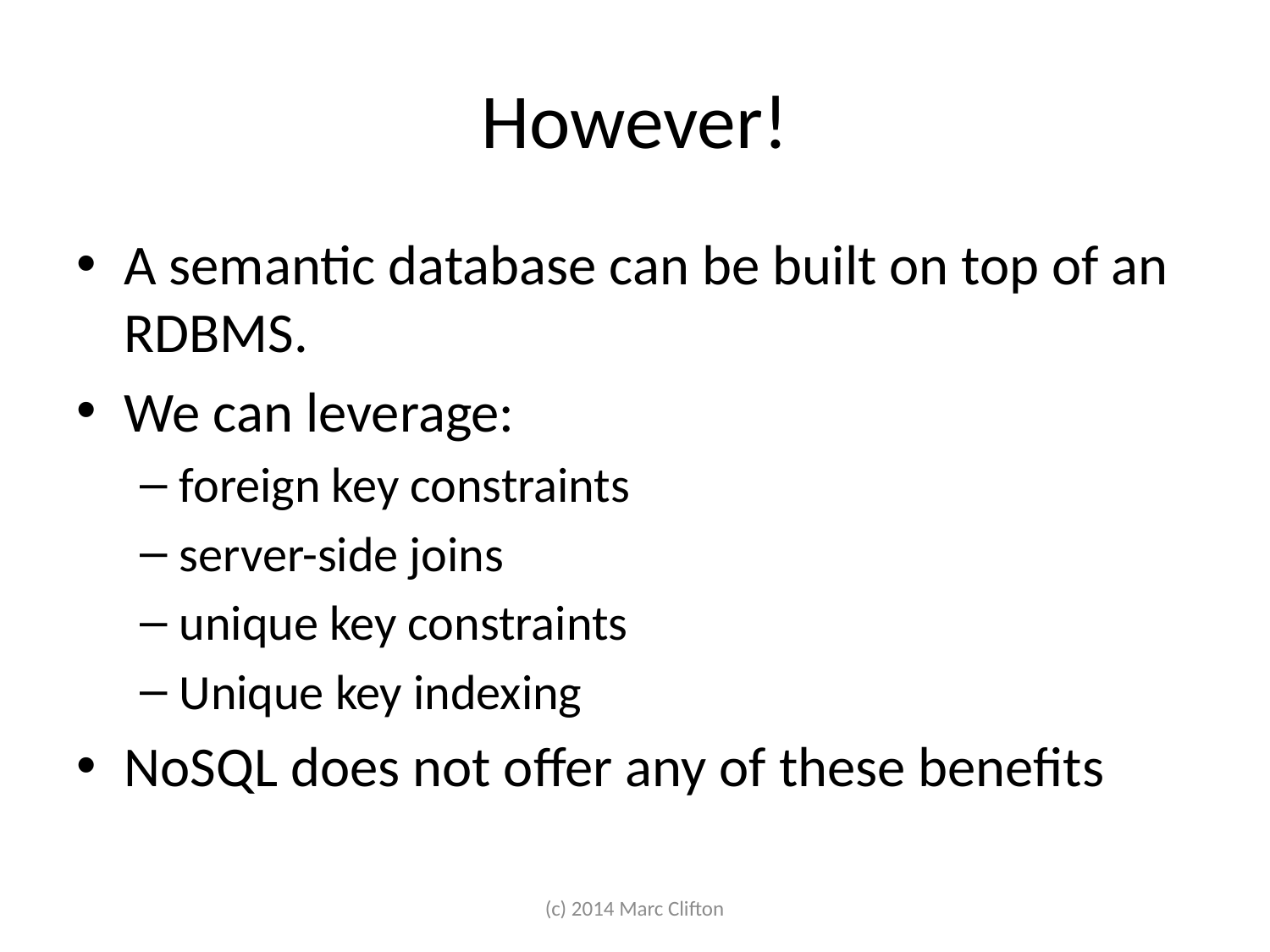

# However!
A semantic database can be built on top of an RDBMS.
We can leverage:
foreign key constraints
server-side joins
unique key constraints
Unique key indexing
NoSQL does not offer any of these benefits
(c) 2014 Marc Clifton